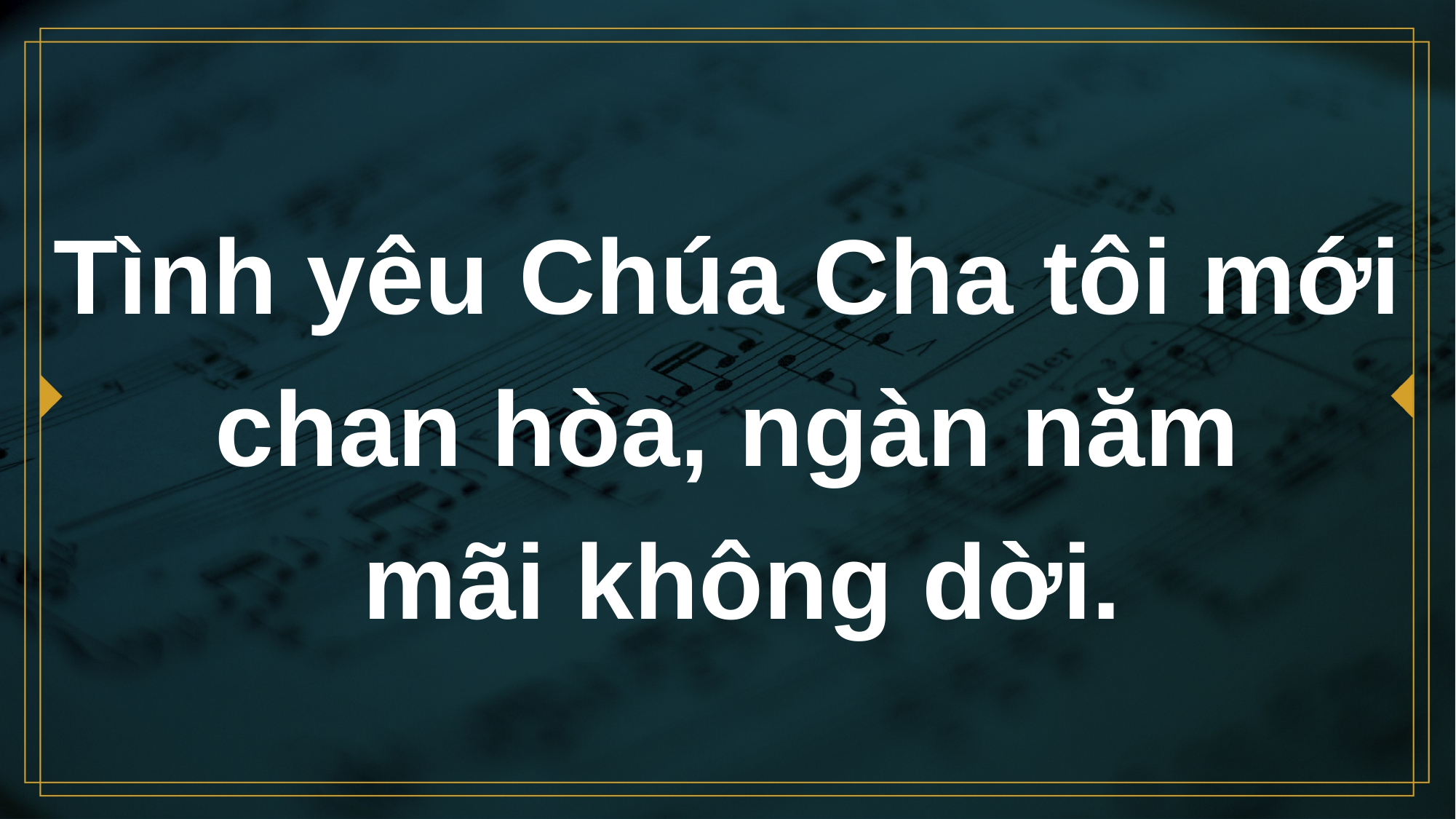

# Tình yêu Chúa Cha tôi mới chan hòa, ngàn năm mãi không dời.